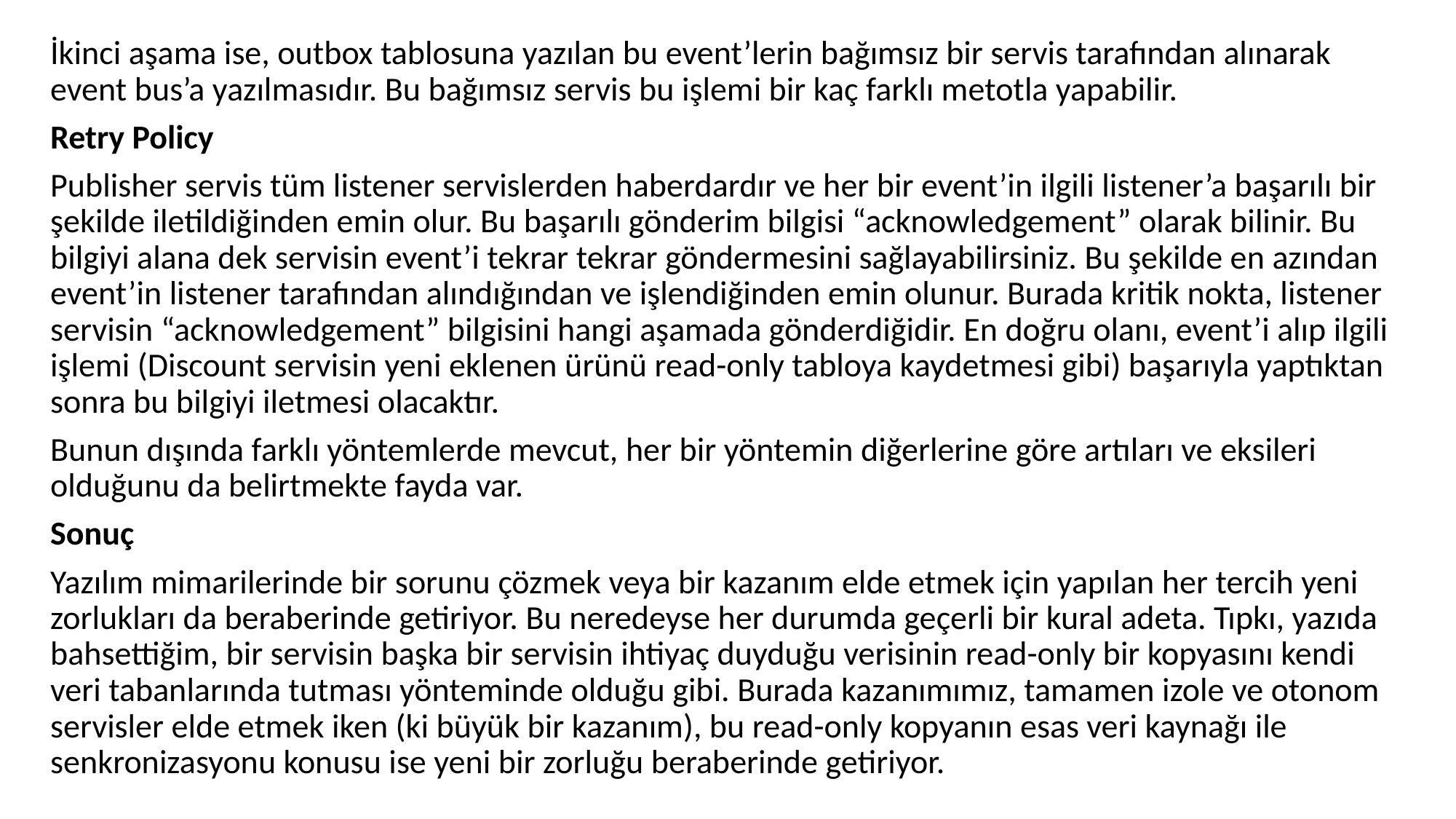

İkinci aşama ise, outbox tablosuna yazılan bu event’lerin bağımsız bir servis tarafından alınarak event bus’a yazılmasıdır. Bu bağımsız servis bu işlemi bir kaç farklı metotla yapabilir.
Retry Policy
Publisher servis tüm listener servislerden haberdardır ve her bir event’in ilgili listener’a başarılı bir şekilde iletildiğinden emin olur. Bu başarılı gönderim bilgisi “acknowledgement” olarak bilinir. Bu bilgiyi alana dek servisin event’i tekrar tekrar göndermesini sağlayabilirsiniz. Bu şekilde en azından event’in listener tarafından alındığından ve işlendiğinden emin olunur. Burada kritik nokta, listener servisin “acknowledgement” bilgisini hangi aşamada gönderdiğidir. En doğru olanı, event’i alıp ilgili işlemi (Discount servisin yeni eklenen ürünü read-only tabloya kaydetmesi gibi) başarıyla yaptıktan sonra bu bilgiyi iletmesi olacaktır.
Bunun dışında farklı yöntemlerde mevcut, her bir yöntemin diğerlerine göre artıları ve eksileri olduğunu da belirtmekte fayda var.
Sonuç
Yazılım mimarilerinde bir sorunu çözmek veya bir kazanım elde etmek için yapılan her tercih yeni zorlukları da beraberinde getiriyor. Bu neredeyse her durumda geçerli bir kural adeta. Tıpkı, yazıda bahsettiğim, bir servisin başka bir servisin ihtiyaç duyduğu verisinin read-only bir kopyasını kendi veri tabanlarında tutması yönteminde olduğu gibi. Burada kazanımımız, tamamen izole ve otonom servisler elde etmek iken (ki büyük bir kazanım), bu read-only kopyanın esas veri kaynağı ile senkronizasyonu konusu ise yeni bir zorluğu beraberinde getiriyor.